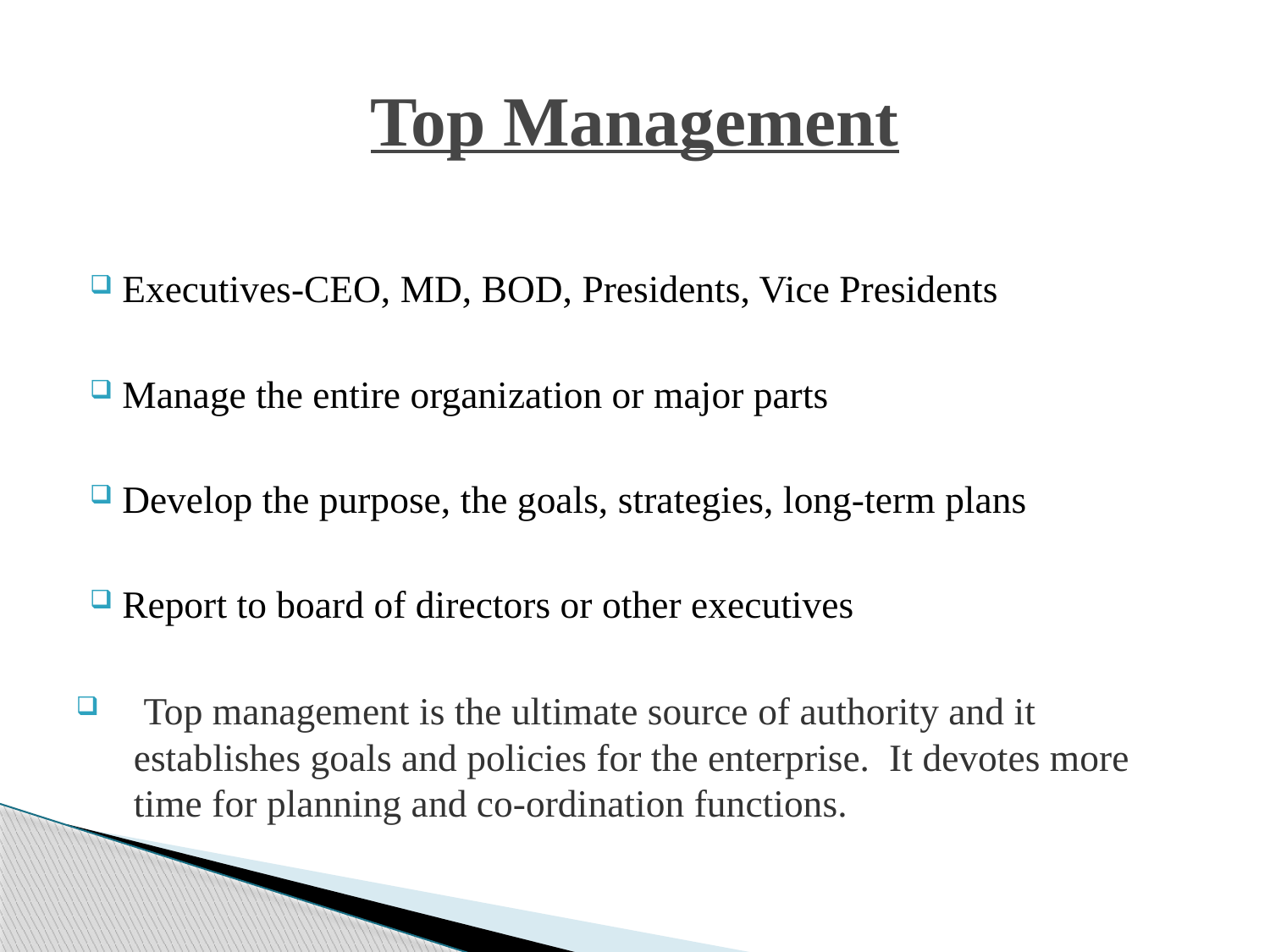

# Top Management

Executives-CEO, MD, BOD, Presidents, Vice Presidents

Manage the entire organization or major parts

Develop the purpose, the goals, strategies, long-term plans

Report to board of directors or other executives

 Top management is the ultimate source of authority and it establishes goals and policies for the enterprise.  It devotes more time for planning and co-ordination functions.